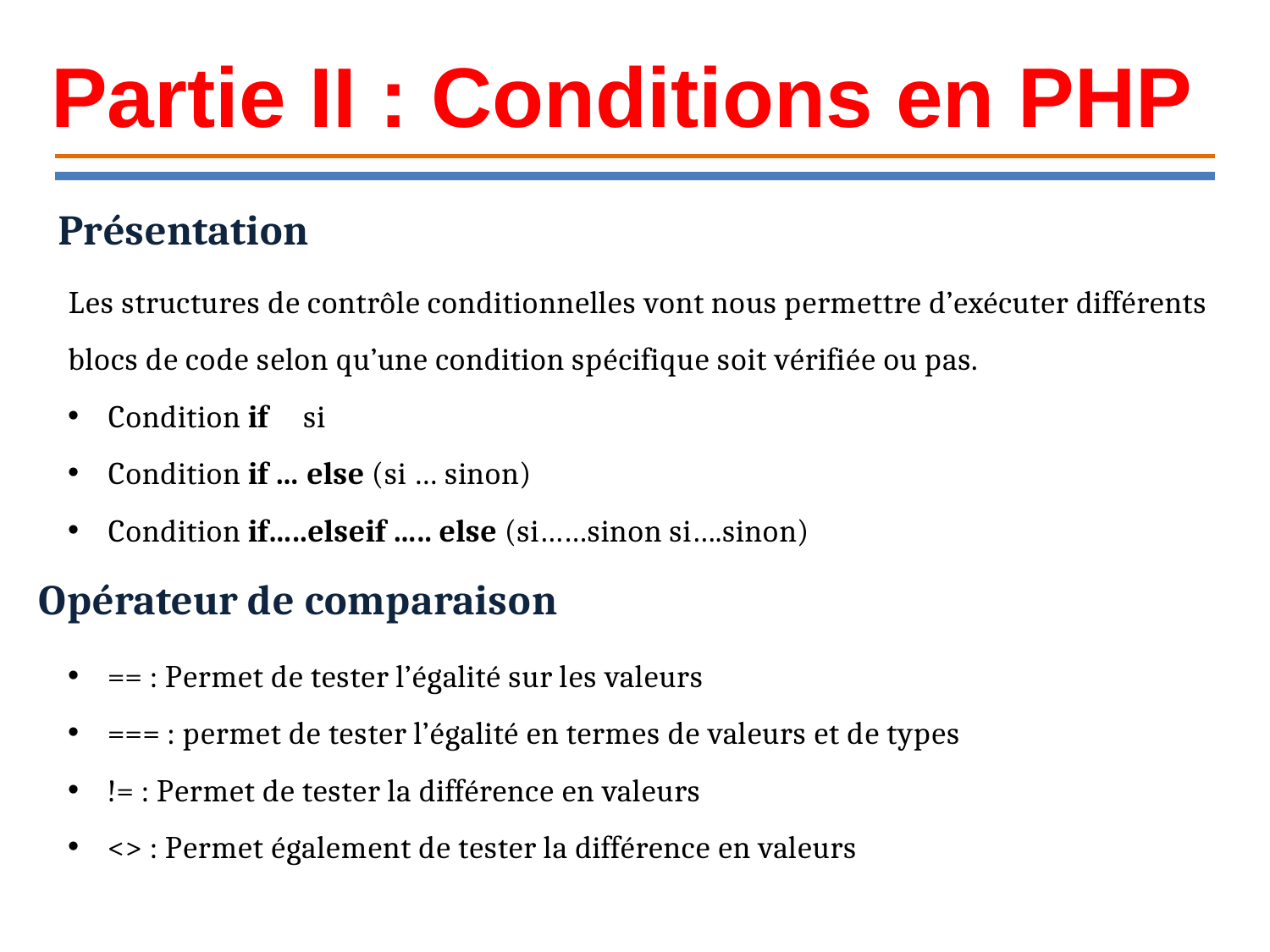

Partie II : Conditions en PHP
Présentation

Les structures de contrôle conditionnelles vont nous permettre d’exécuter différents blocs de code selon qu’une condition spécifique soit vérifiée ou pas.
Condition if     si
Condition if … else (si … sinon)
Condition if…..elseif ….. else (si……sinon si….sinon)
Opérateur de comparaison
== : Permet de tester l’égalité sur les valeurs
=== : permet de tester l’égalité en termes de valeurs et de types
!= : Permet de tester la différence en valeurs
<> : Permet également de tester la différence en valeurs